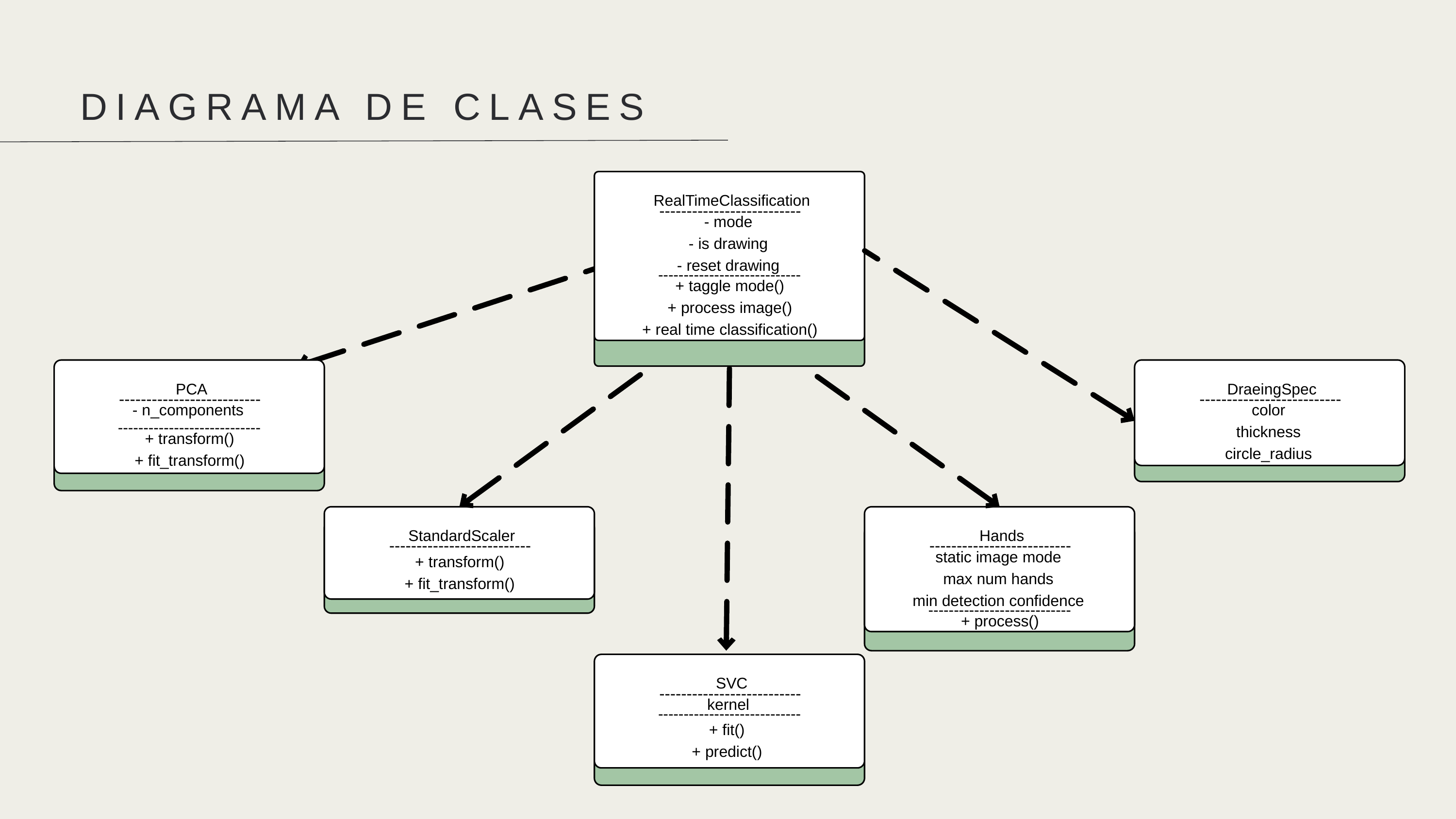

DIAGRAMA DE CLASES

RealTimeClassification
--------------------------

- mode
- is drawing
- reset drawing
----------------------------
+ taggle mode()
+ process image()
+ real time classification()

PCA

--------------------------
- n_components
----------------------------
+ transform()
+ fit_transform()

DraeingSpec

--------------------------
color
thickness
circle_radius

StandardScaler
--------------------------

+ transform()
+ fit_transform()

Hands

--------------------------
static image mode
max num hands
min detection confidence
----------------------------
+ process()

SVC

--------------------------
kernel
----------------------------
+ fit()
+ predict()